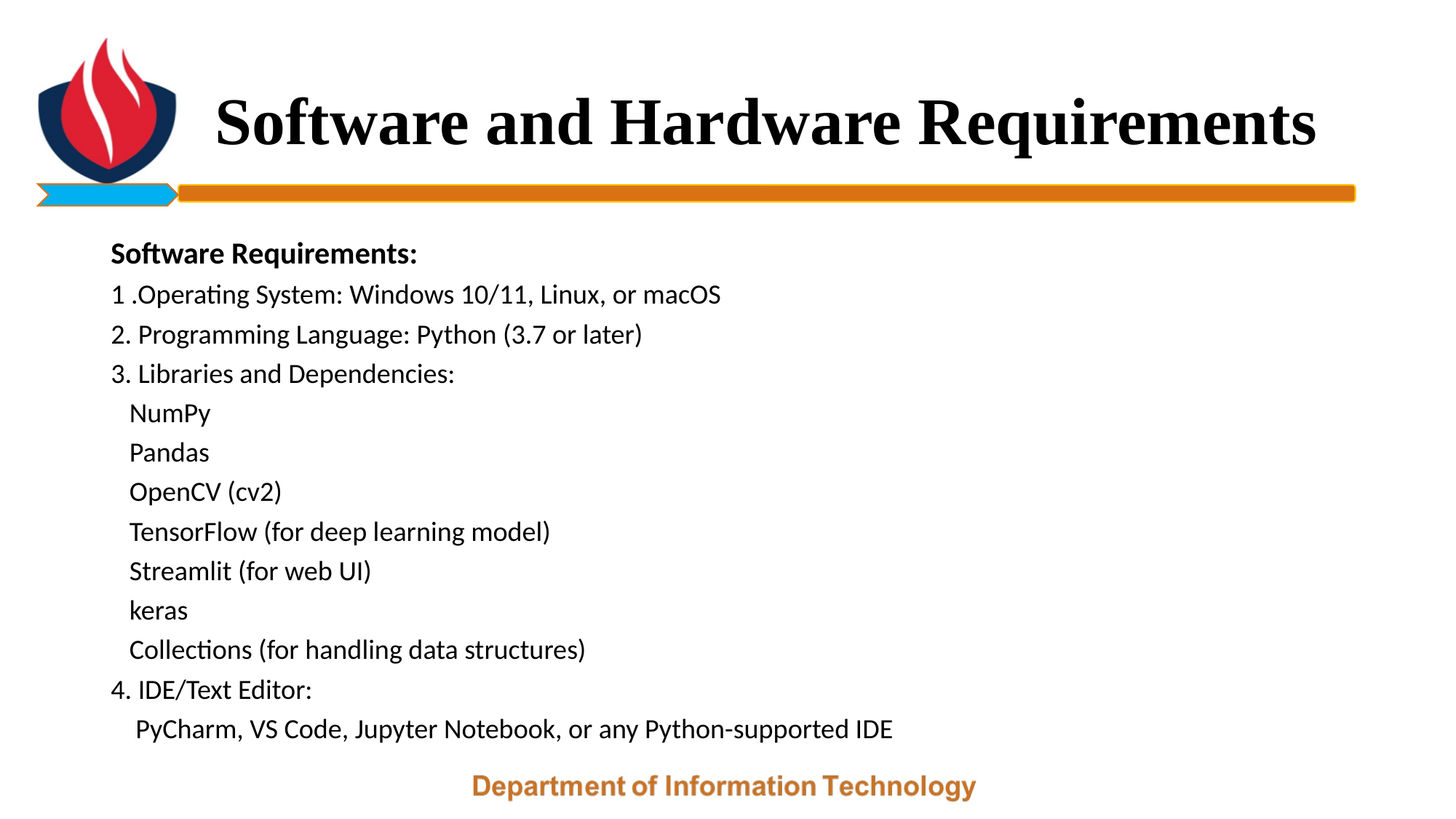

# Software and Hardware Requirements
Software Requirements:
1 .Operating System: Windows 10/11, Linux, or macOS
2. Programming Language: Python (3.7 or later)
3. Libraries and Dependencies:
   NumPy
   Pandas
   OpenCV (cv2)
   TensorFlow (for deep learning model)
   Streamlit (for web UI)
   keras
   Collections (for handling data structures)
4. IDE/Text Editor:
    PyCharm, VS Code, Jupyter Notebook, or any Python-supported IDE